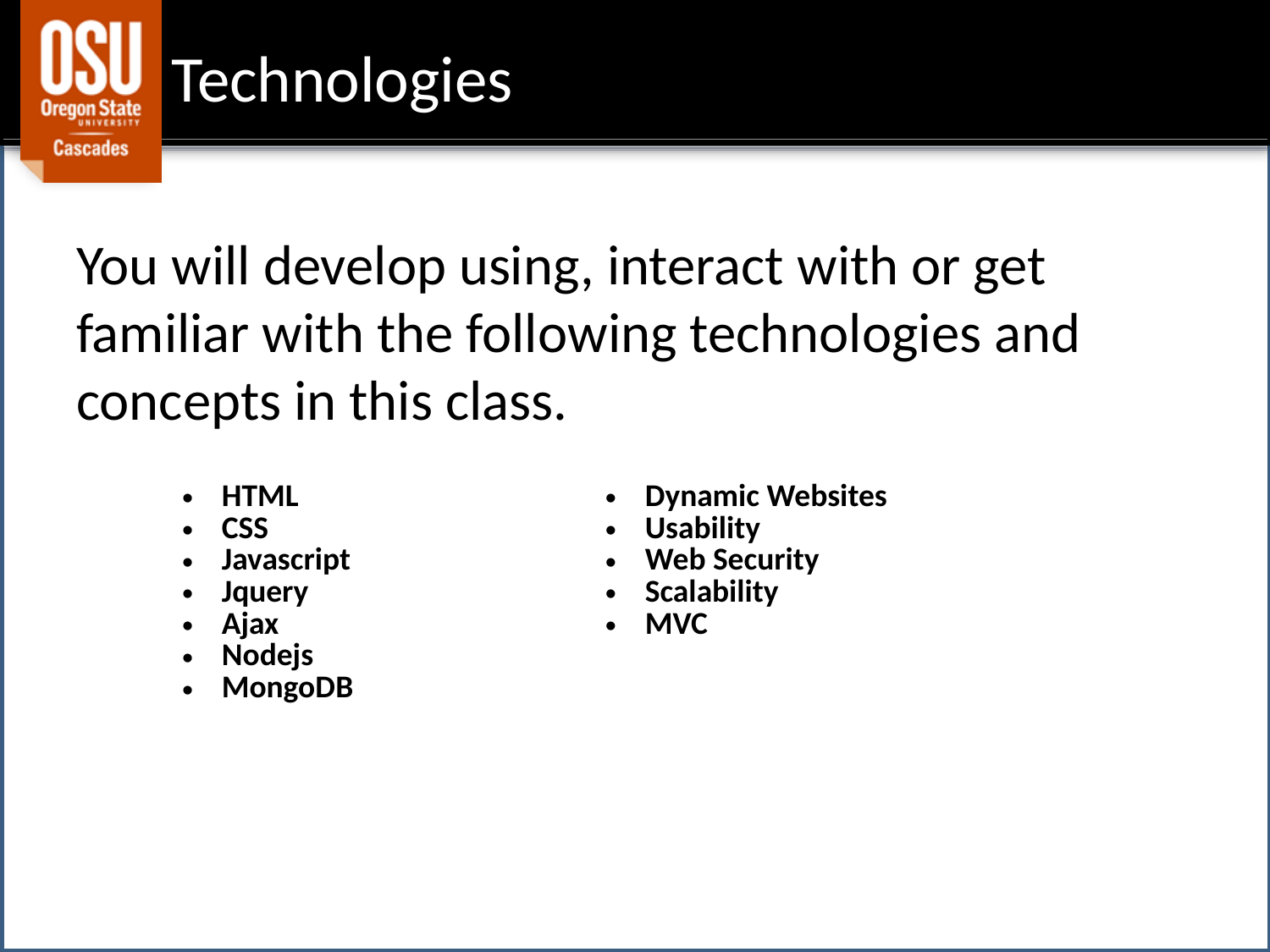

# Technologies
You will develop using, interact with or get familiar with the following technologies and concepts in this class.

| HTML CSS Javascript Jquery Ajax Nodejs MongoDB | Dynamic Websites Usability Web Security Scalability MVC |
| --- | --- |